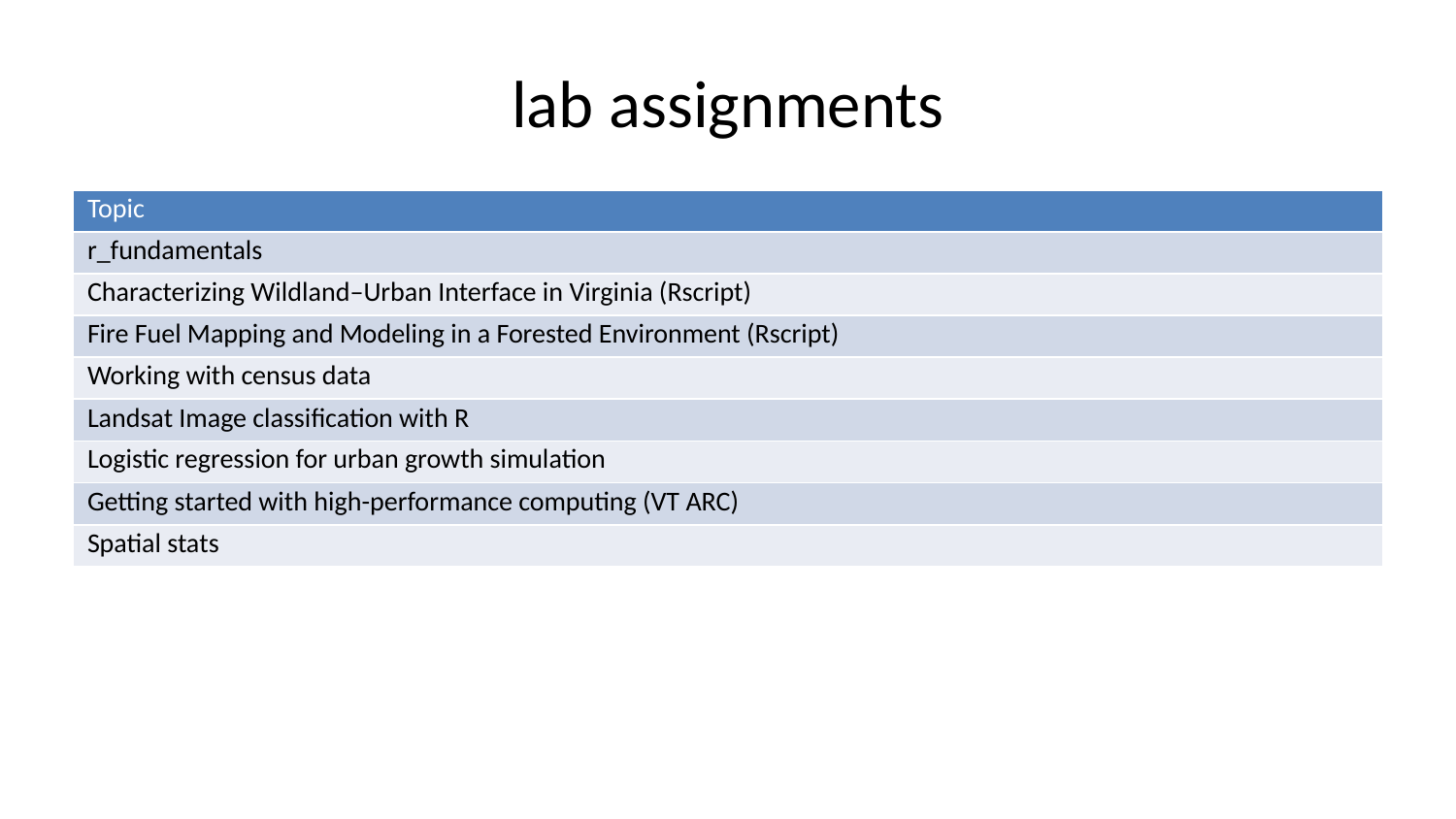

# lab assignments
| Topic |
| --- |
| r\_fundamentals |
| Characterizing Wildland–Urban Interface in Virginia (Rscript) |
| Fire Fuel Mapping and Modeling in a Forested Environment (Rscript) |
| Working with census data |
| Landsat Image classification with R |
| Logistic regression for urban growth simulation |
| Getting started with high-performance computing (VT ARC) |
| Spatial stats |